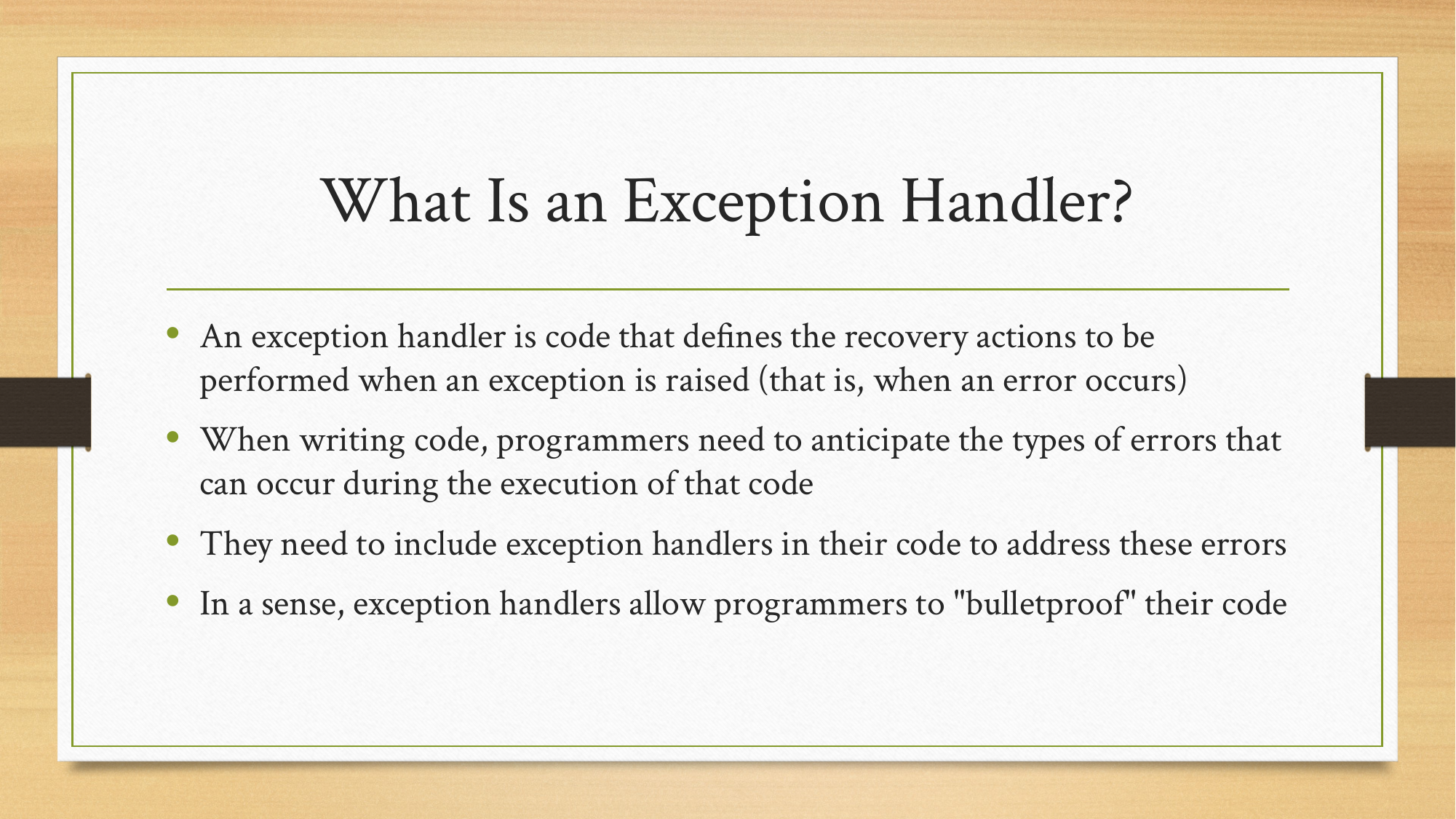

# What Is an Exception Handler?
An exception handler is code that defines the recovery actions to be performed when an exception is raised (that is, when an error occurs)
When writing code, programmers need to anticipate the types of errors that can occur during the execution of that code
They need to include exception handlers in their code to address these errors
In a sense, exception handlers allow programmers to "bulletproof" their code